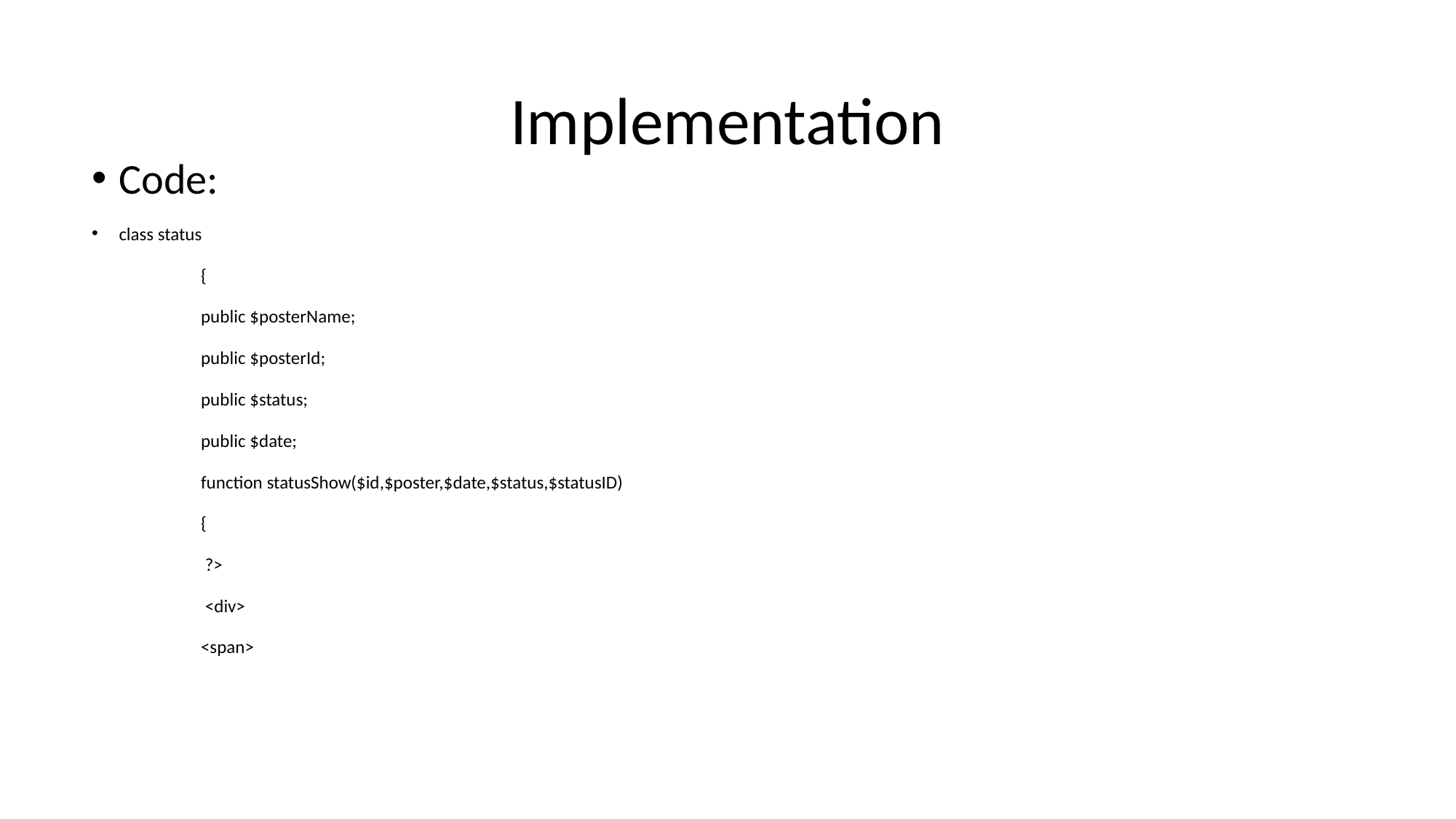

# Implementation
Code:
class status
	{
	public $posterName;
	public $posterId;
	public $status;
	public $date;
	function statusShow($id,$poster,$date,$status,$statusID)
	{
	 ?>
    	 <div>
	<span>